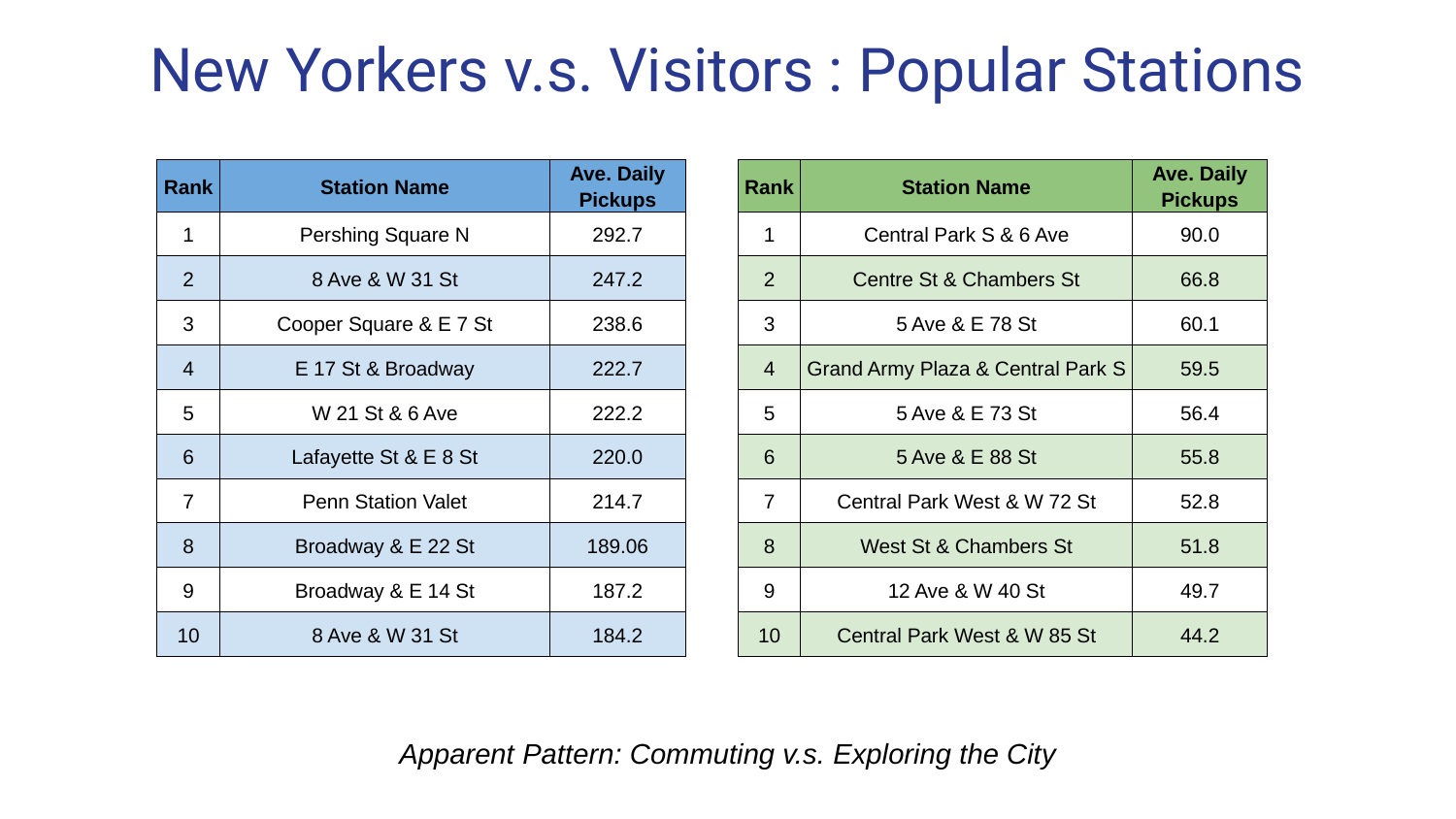

# New Yorkers v.s. Visitors : Popular Stations

| Rank | Station Name | Ave. Daily Pickups |
| --- | --- | --- |
| 1 | Pershing Square N | 292.7 |
| 2 | 8 Ave & W 31 St | 247.2 |
| 3 | Cooper Square & E 7 St | 238.6 |
| 4 | E 17 St & Broadway | 222.7 |
| 5 | W 21 St & 6 Ave | 222.2 |
| 6 | Lafayette St & E 8 St | 220.0 |
| 7 | Penn Station Valet | 214.7 |
| 8 | Broadway & E 22 St | 189.06 |
| 9 | Broadway & E 14 St | 187.2 |
| 10 | 8 Ave & W 31 St | 184.2 |
| Rank | Station Name | Ave. Daily Pickups |
| --- | --- | --- |
| 1 | Central Park S & 6 Ave | 90.0 |
| 2 | Centre St & Chambers St | 66.8 |
| 3 | 5 Ave & E 78 St | 60.1 |
| 4 | Grand Army Plaza & Central Park S | 59.5 |
| 5 | 5 Ave & E 73 St | 56.4 |
| 6 | 5 Ave & E 88 St | 55.8 |
| 7 | Central Park West & W 72 St | 52.8 |
| 8 | West St & Chambers St | 51.8 |
| 9 | 12 Ave & W 40 St | 49.7 |
| 10 | Central Park West & W 85 St | 44.2 |
Apparent Pattern: Commuting v.s. Exploring the City